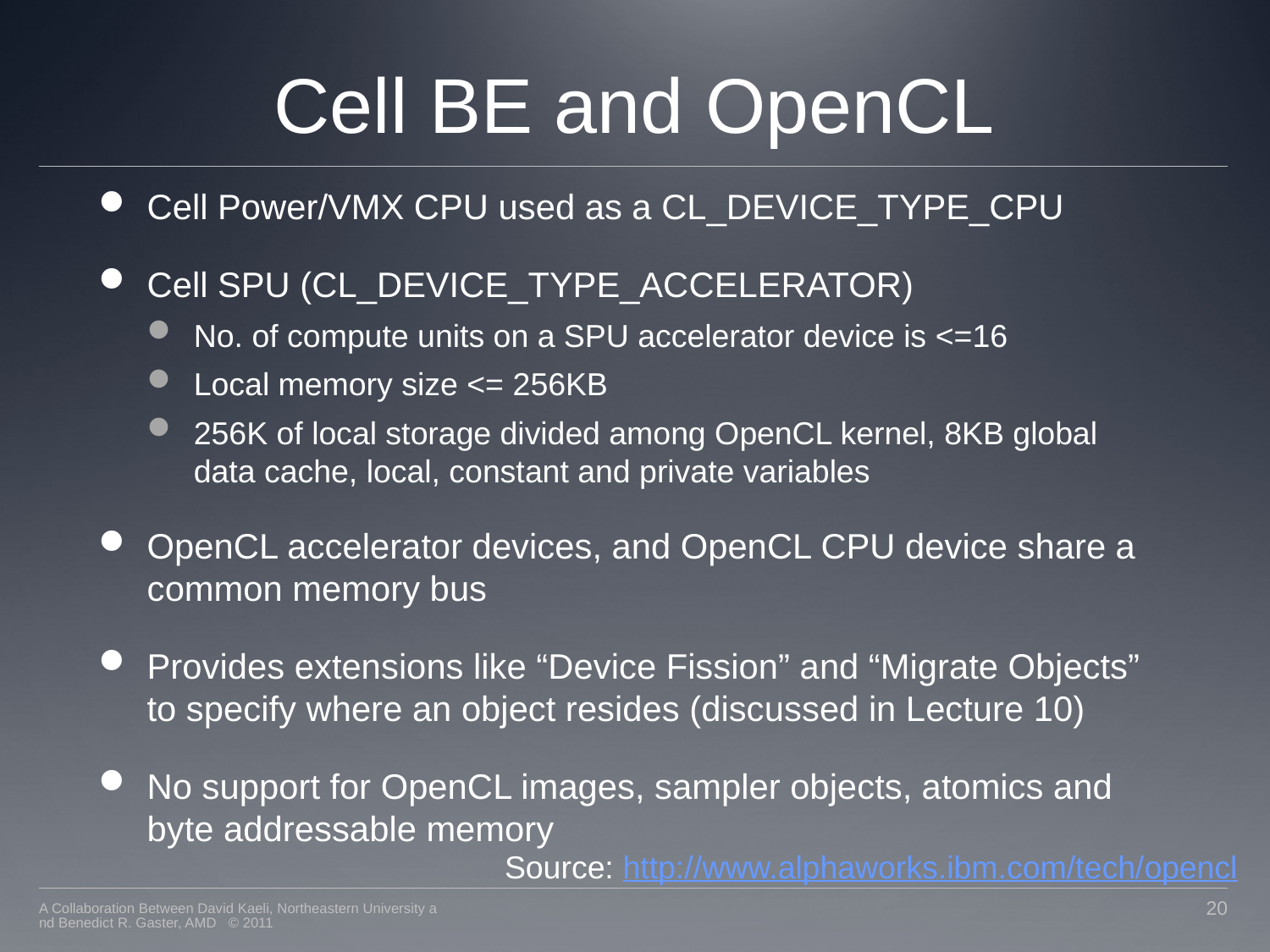

# Cell BE and OpenCL
Cell Power/VMX CPU used as a CL_DEVICE_TYPE_CPU
Cell SPU (CL_DEVICE_TYPE_ACCELERATOR)
No. of compute units on a SPU accelerator device is <=16
Local memory size <= 256KB
256K of local storage divided among OpenCL kernel, 8KB global data cache, local, constant and private variables
OpenCL accelerator devices, and OpenCL CPU device share a common memory bus
Provides extensions like “Device Fission” and “Migrate Objects” to specify where an object resides (discussed in Lecture 10)
No support for OpenCL images, sampler objects, atomics and  byte addressable memory
Source: http://www.alphaworks.ibm.com/tech/opencl
A Collaboration Between David Kaeli, Northeastern University and Benedict R. Gaster, AMD   © 2011
20